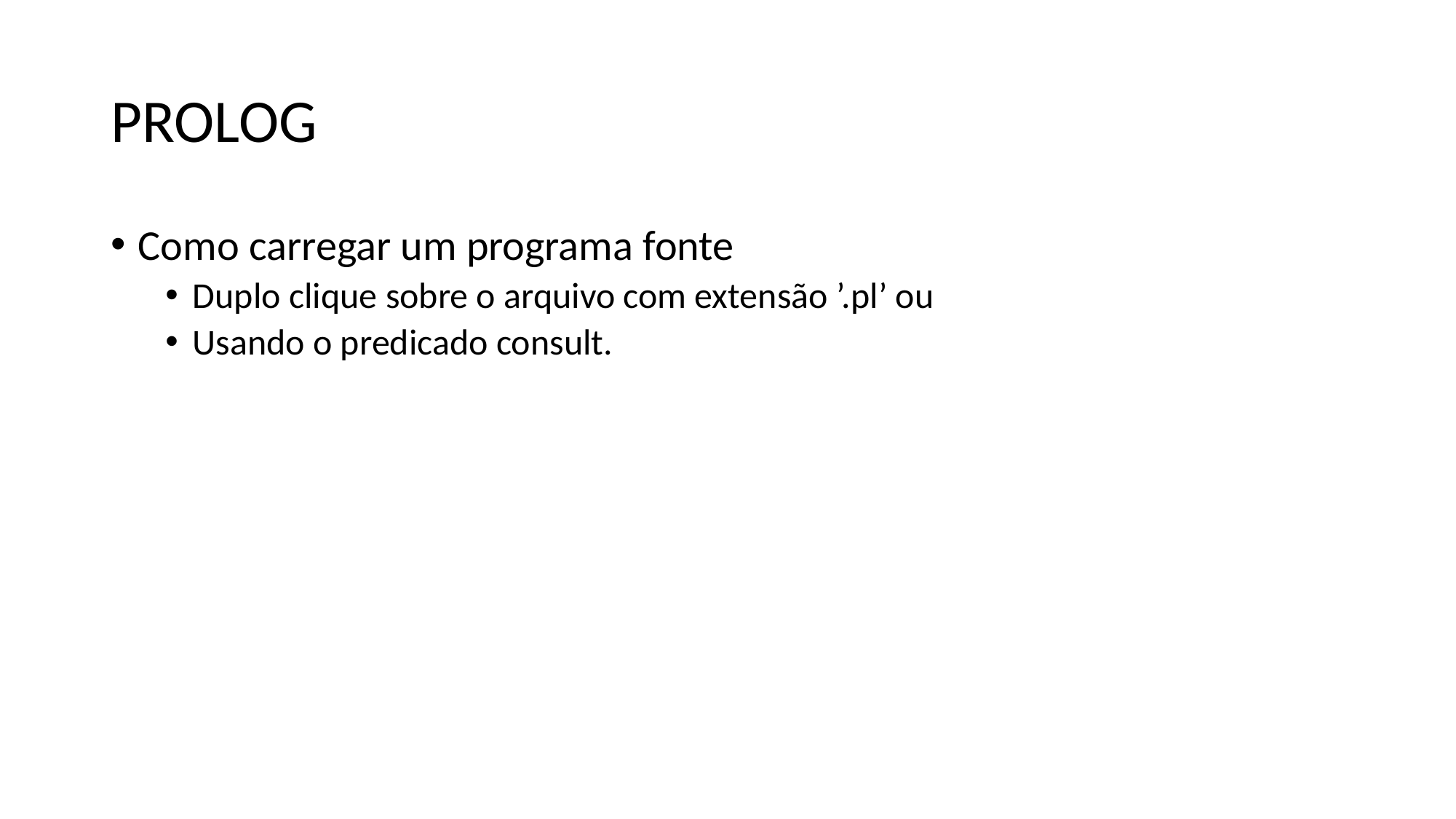

# PROLOG
Como carregar um programa fonte
Duplo clique sobre o arquivo com extensão ’.pl’ ou
Usando o predicado consult.